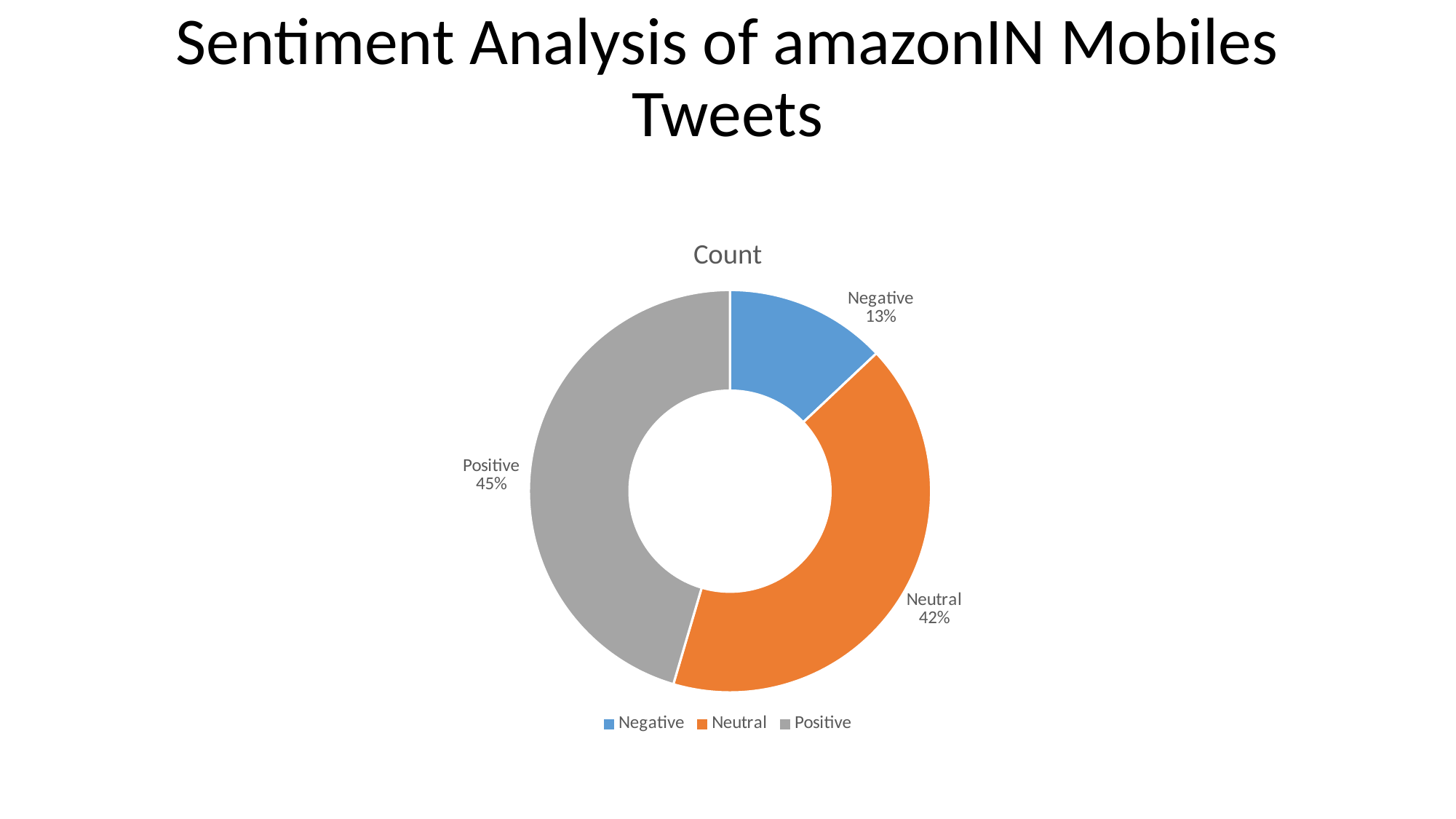

# Sentiment Analysis of amazonIN Mobiles Tweets

### Chart:

| Category | Count |
|---|---|
| Negative | 10.0 |
| Neutral | 32.0 |
| Positive | 35.0 |